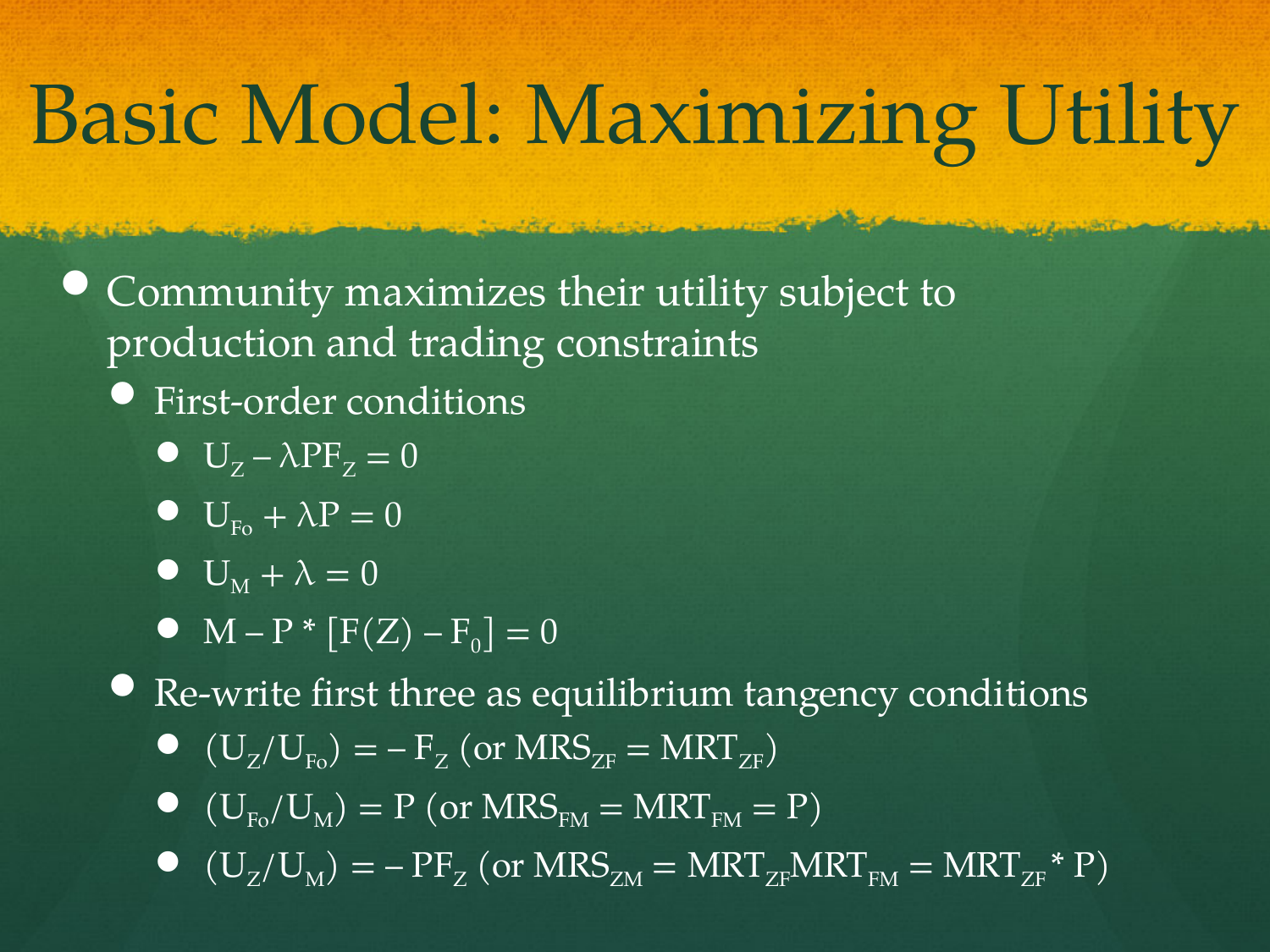

# Basic Model: Maximizing Utility
Community maximizes their utility subject to production and trading constraints
First-order conditions
UZ – λPFZ = 0
UFo + λP = 0
UM + λ = 0
M – P * [F(Z) – F0] = 0
Re-write first three as equilibrium tangency conditions
(UZ/UFo) = – FZ (or MRSZF = MRTZF)
(UFo/UM) = P (or MRSFM = MRTFM = P)
(UZ/UM) = – PFZ (or MRSZM = MRTZFMRTFM = MRTZF * P)